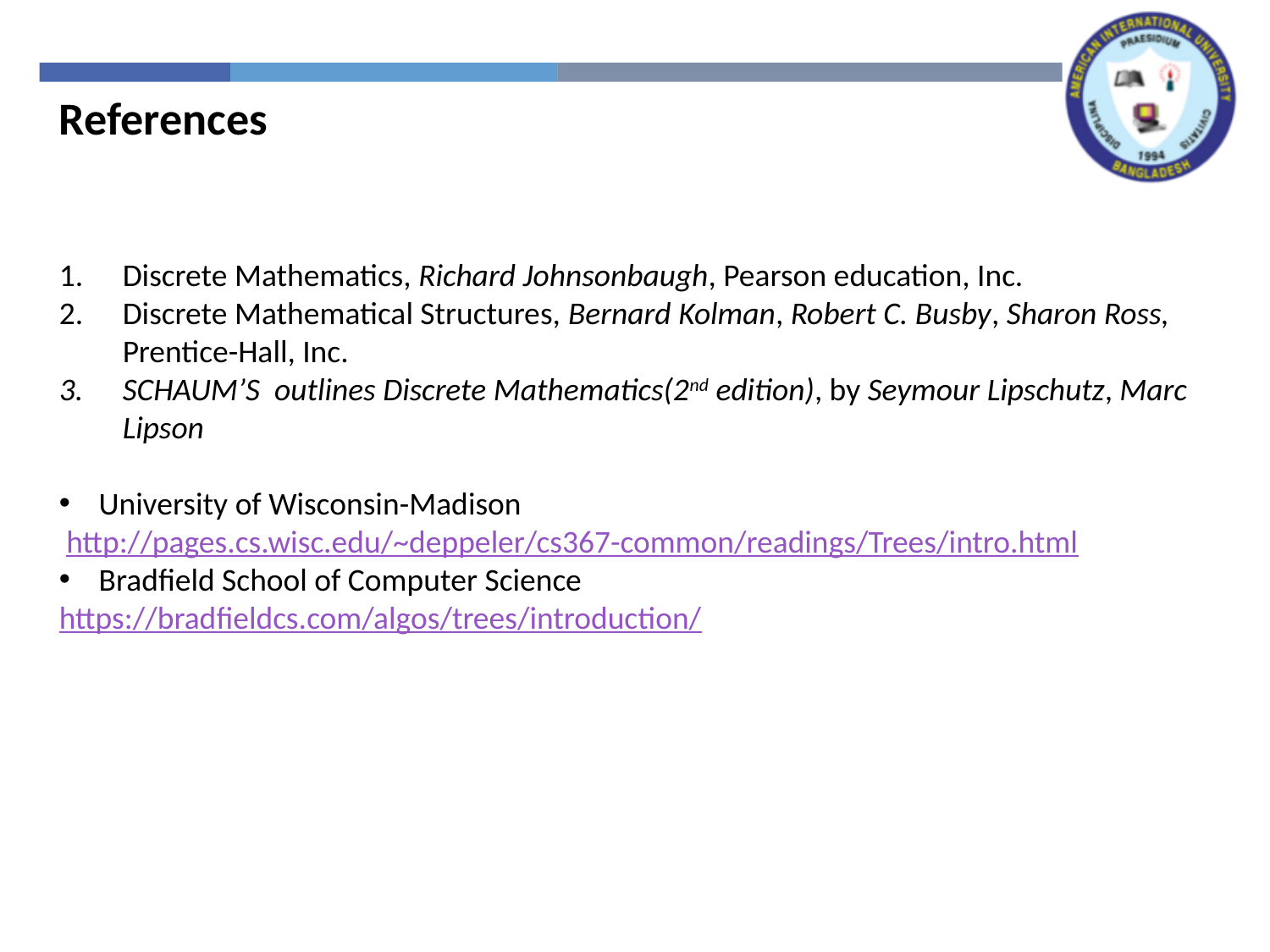

References
Discrete Mathematics, Richard Johnsonbaugh, Pearson education, Inc.
Discrete Mathematical Structures, Bernard Kolman, Robert C. Busby, Sharon Ross, Prentice-Hall, Inc.
SCHAUM’S  outlines Discrete Mathematics(2nd edition), by Seymour Lipschutz, Marc Lipson

University of Wisconsin-Madison
 http://pages.cs.wisc.edu/~deppeler/cs367-common/readings/Trees/intro.html
Bradfield School of Computer Science
https://bradfieldcs.com/algos/trees/introduction/